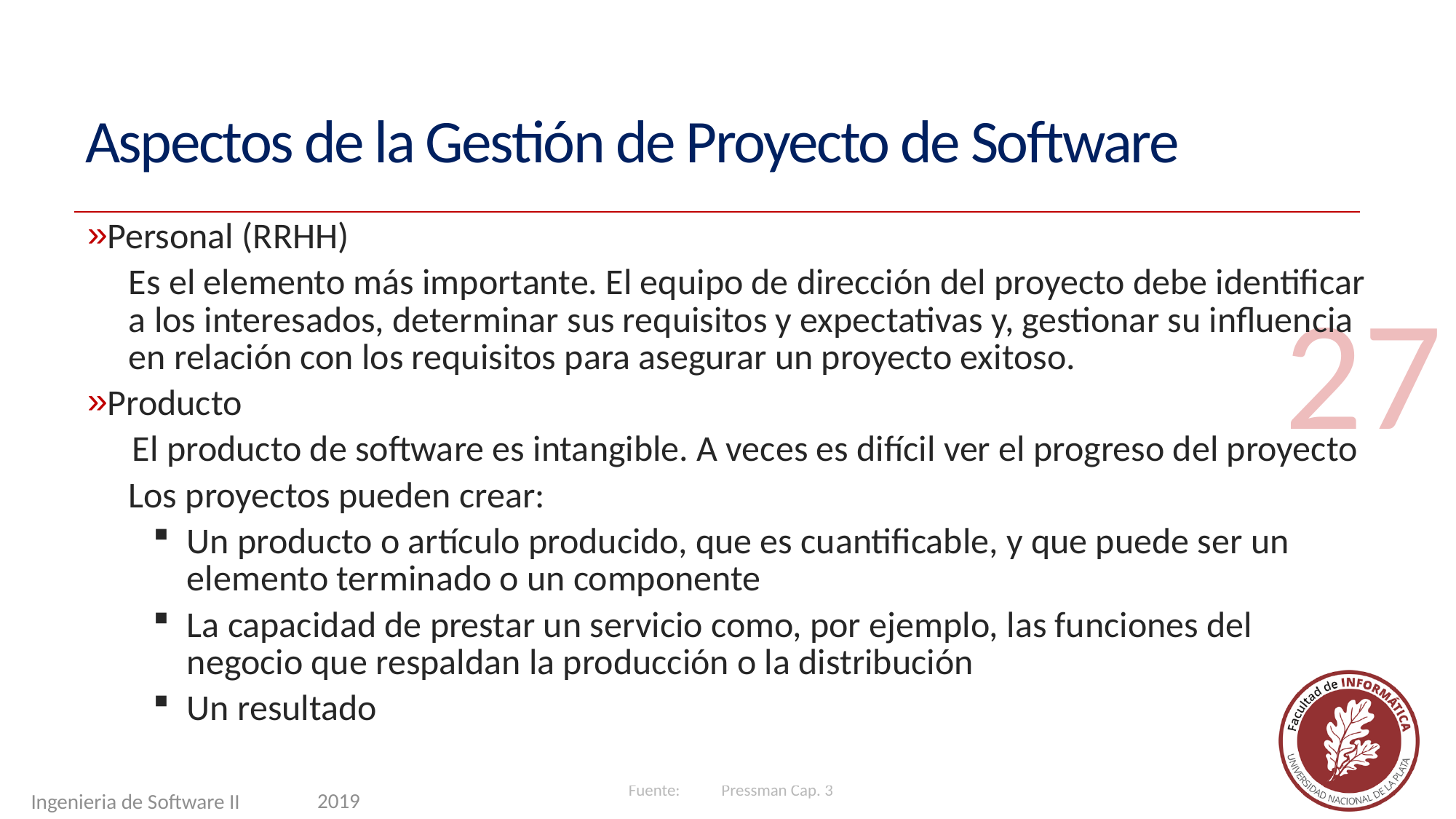

# Aspectos de la Gestión de Proyecto de Software
Personal (RRHH)
Es el elemento más importante. El equipo de dirección del proyecto debe identificar a los interesados, determinar sus requisitos y expectativas y, gestionar su influencia en relación con los requisitos para asegurar un proyecto exitoso.
Producto
El producto de software es intangible. A veces es difícil ver el progreso del proyecto
Los proyectos pueden crear:
Un producto o artículo producido, que es cuantificable, y que puede ser un elemento terminado o un componente
La capacidad de prestar un servicio como, por ejemplo, las funciones del negocio que respaldan la producción o la distribución
Un resultado
27
Pressman Cap. 3
2019
Ingenieria de Software II